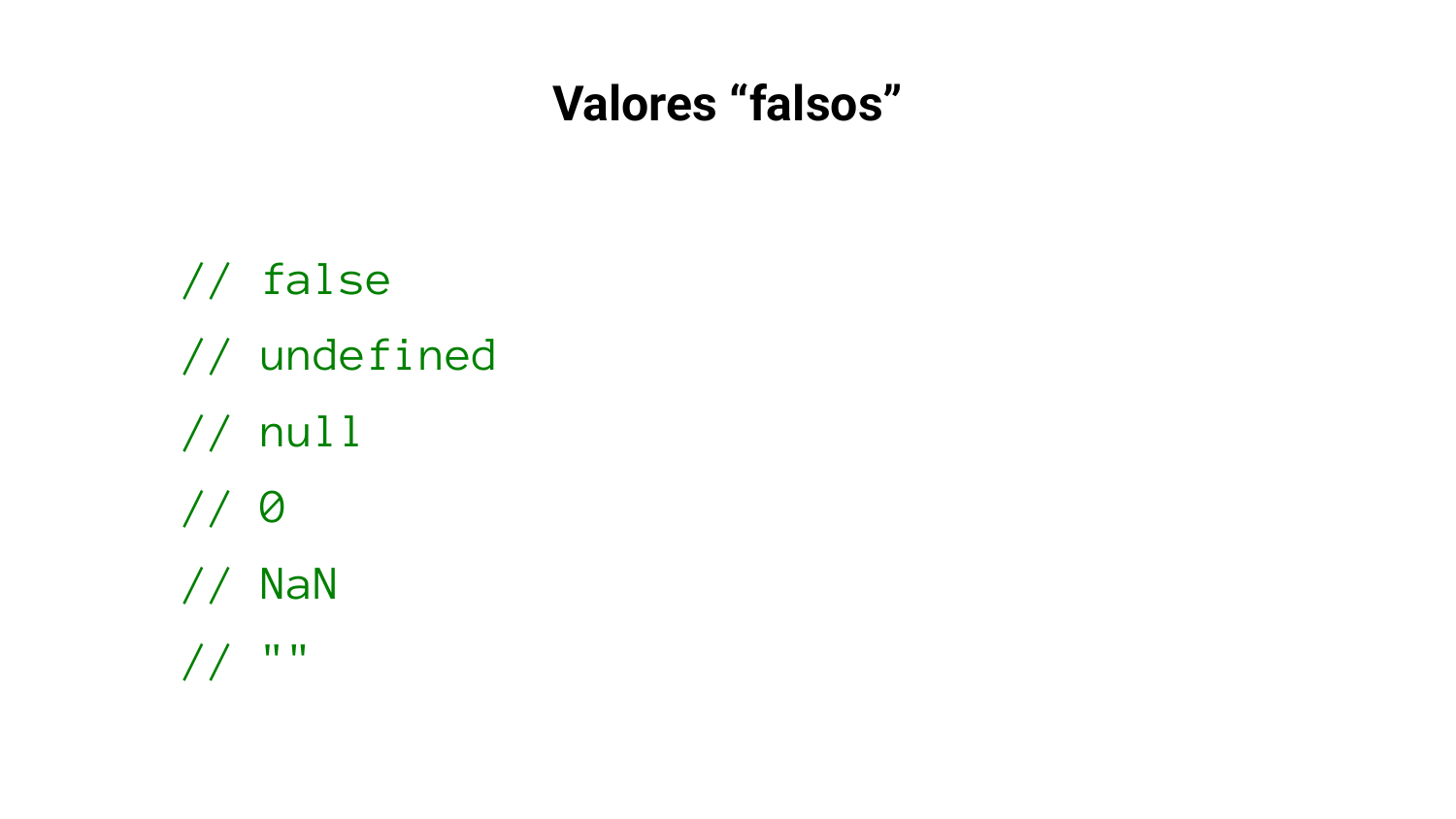

Valores “falsos”
// false
// undefined
// null
// 0
// NaN
// ""